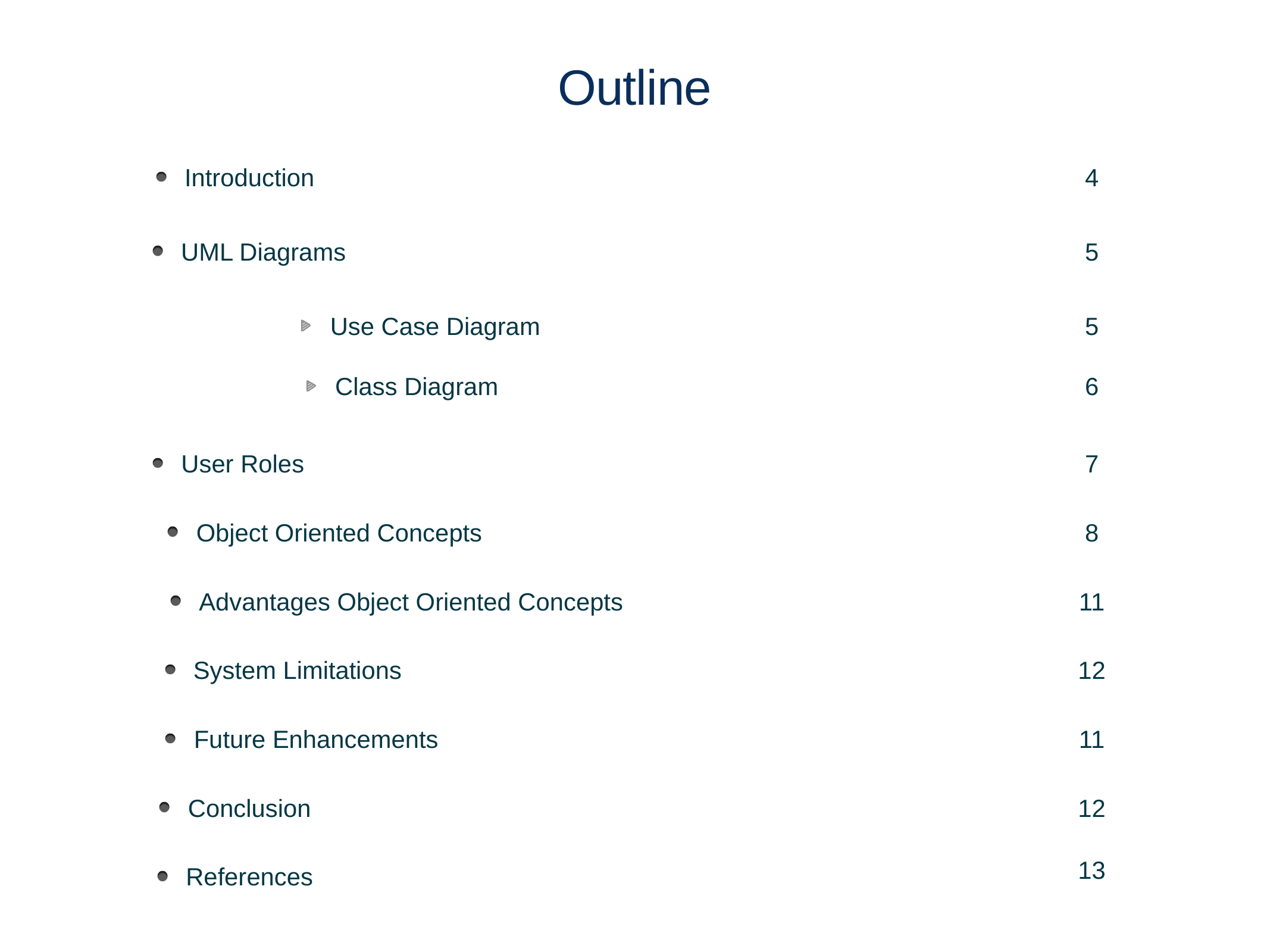

Outline
 Introduction
4
 UML Diagrams
5
 Use Case Diagram
5
 Class Diagram
6
 User Roles
7
 Object Oriented Concepts
8
 Advantages Object Oriented Concepts
11
 System Limitations
12
 Future Enhancements
11
 Conclusion
12
13
 References